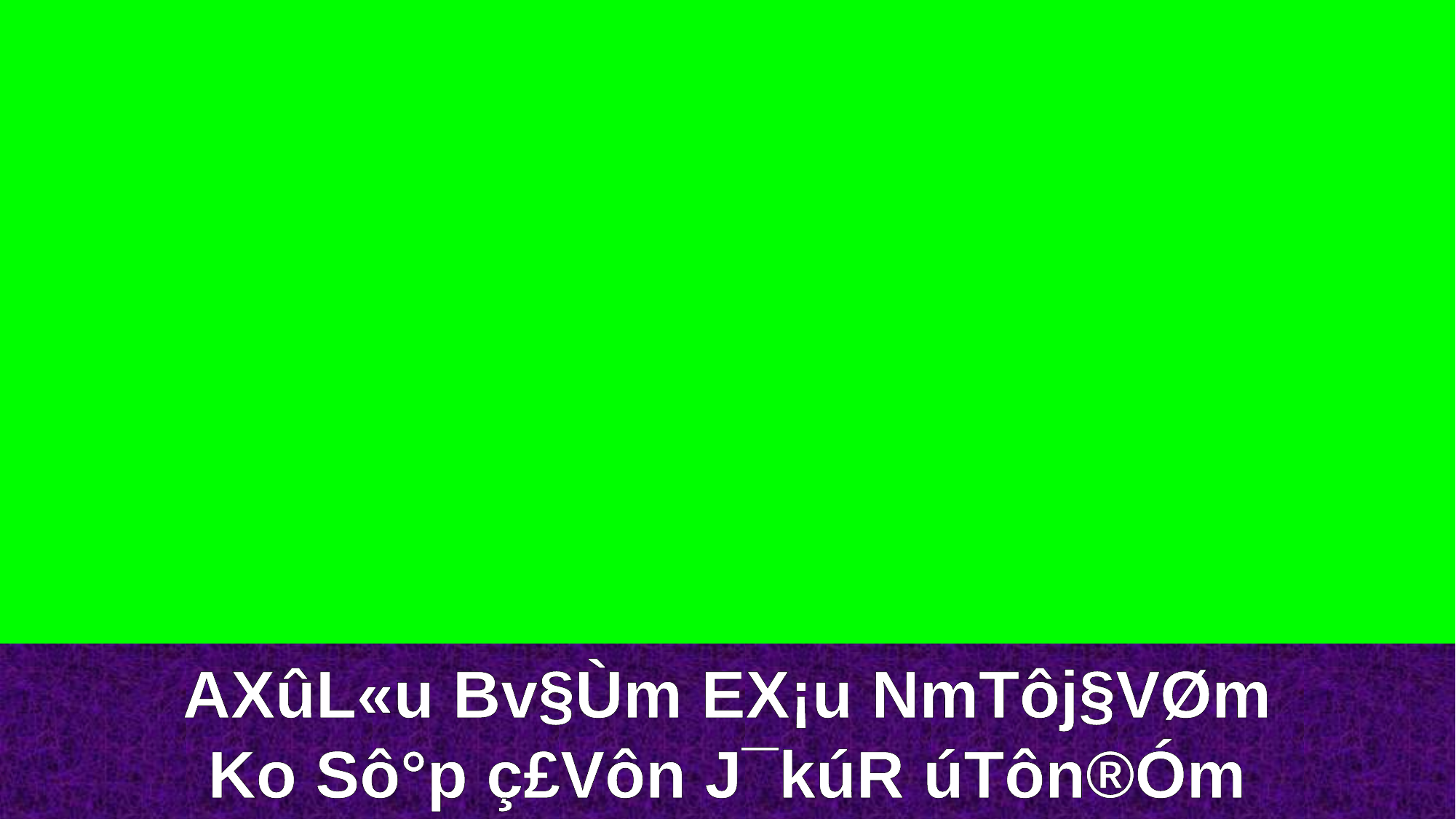

AXûL«u Bv§Ùm EX¡u NmTôj§VØm
Ko Sô°p ç£Vôn J¯kúR úTôn®Óm